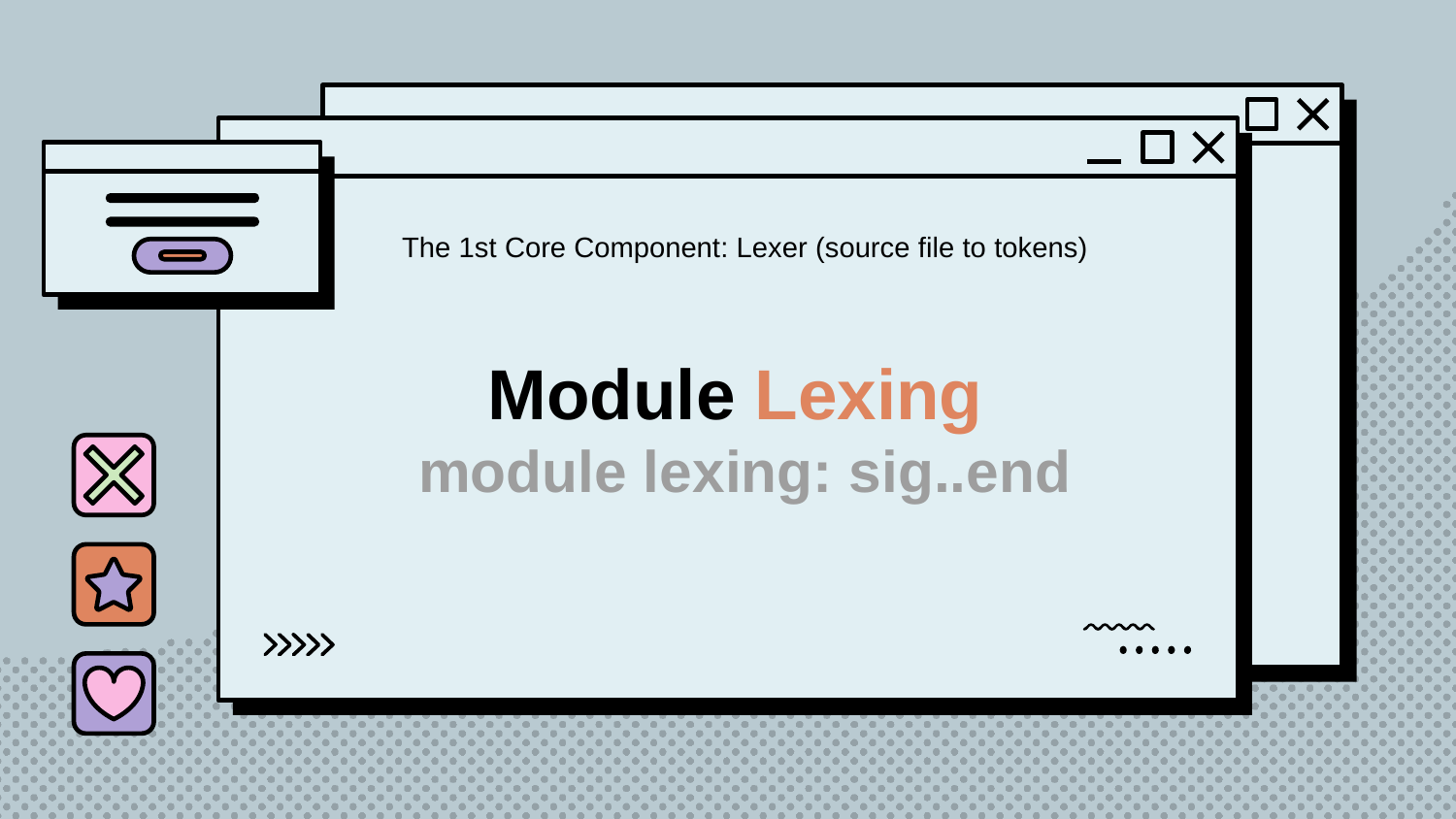

The 1st Core Component: Lexer (source file to tokens)
# Module Lexing module lexing: sig..end